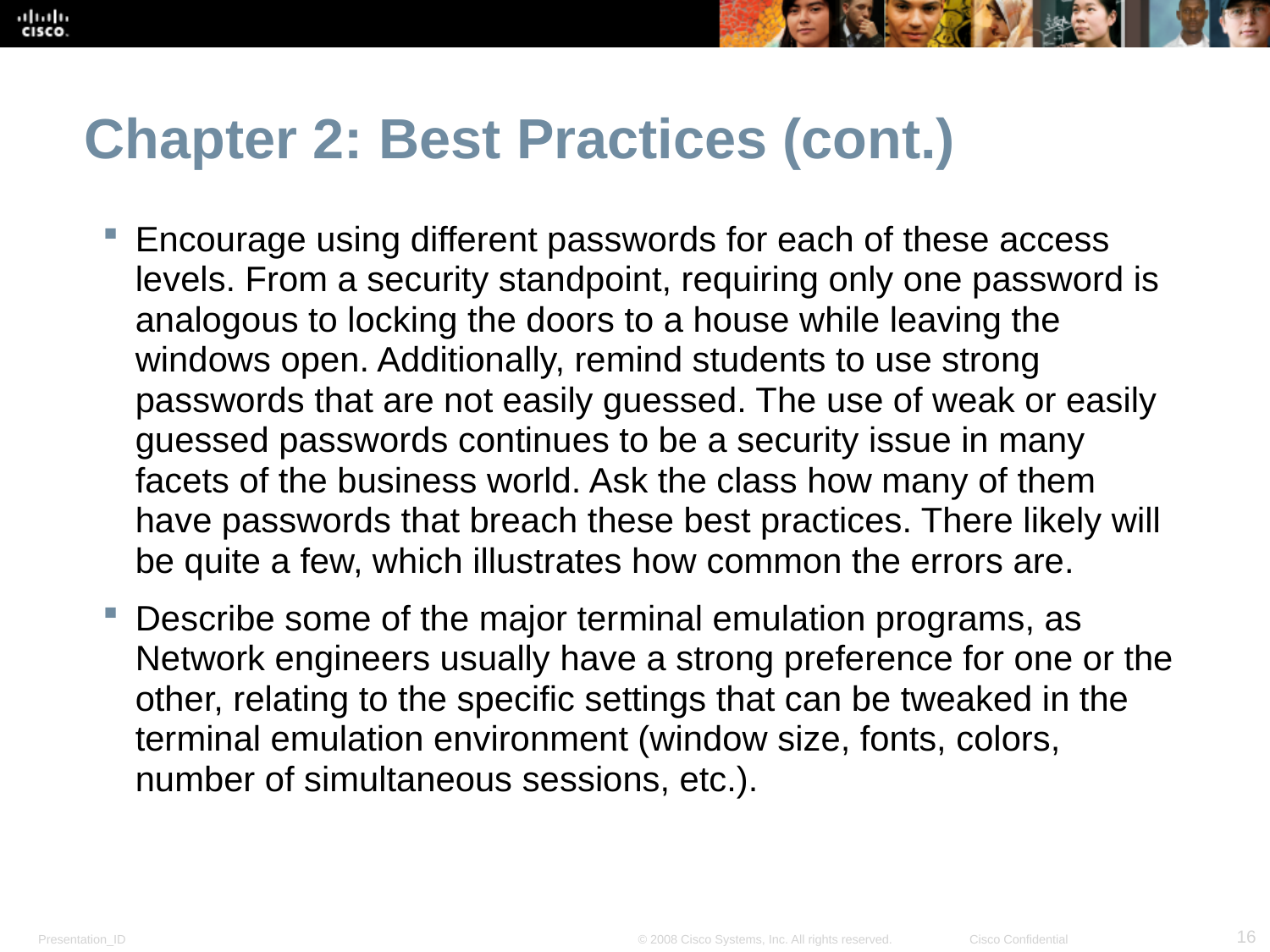

Chapter 2: Best Practices (cont.)
Encourage using different passwords for each of these access levels. From a security standpoint, requiring only one password is analogous to locking the doors to a house while leaving the windows open. Additionally, remind students to use strong passwords that are not easily guessed. The use of weak or easily guessed passwords continues to be a security issue in many facets of the business world. Ask the class how many of them have passwords that breach these best practices. There likely will be quite a few, which illustrates how common the errors are.
Describe some of the major terminal emulation programs, as Network engineers usually have a strong preference for one or the other, relating to the specific settings that can be tweaked in the terminal emulation environment (window size, fonts, colors, number of simultaneous sessions, etc.).